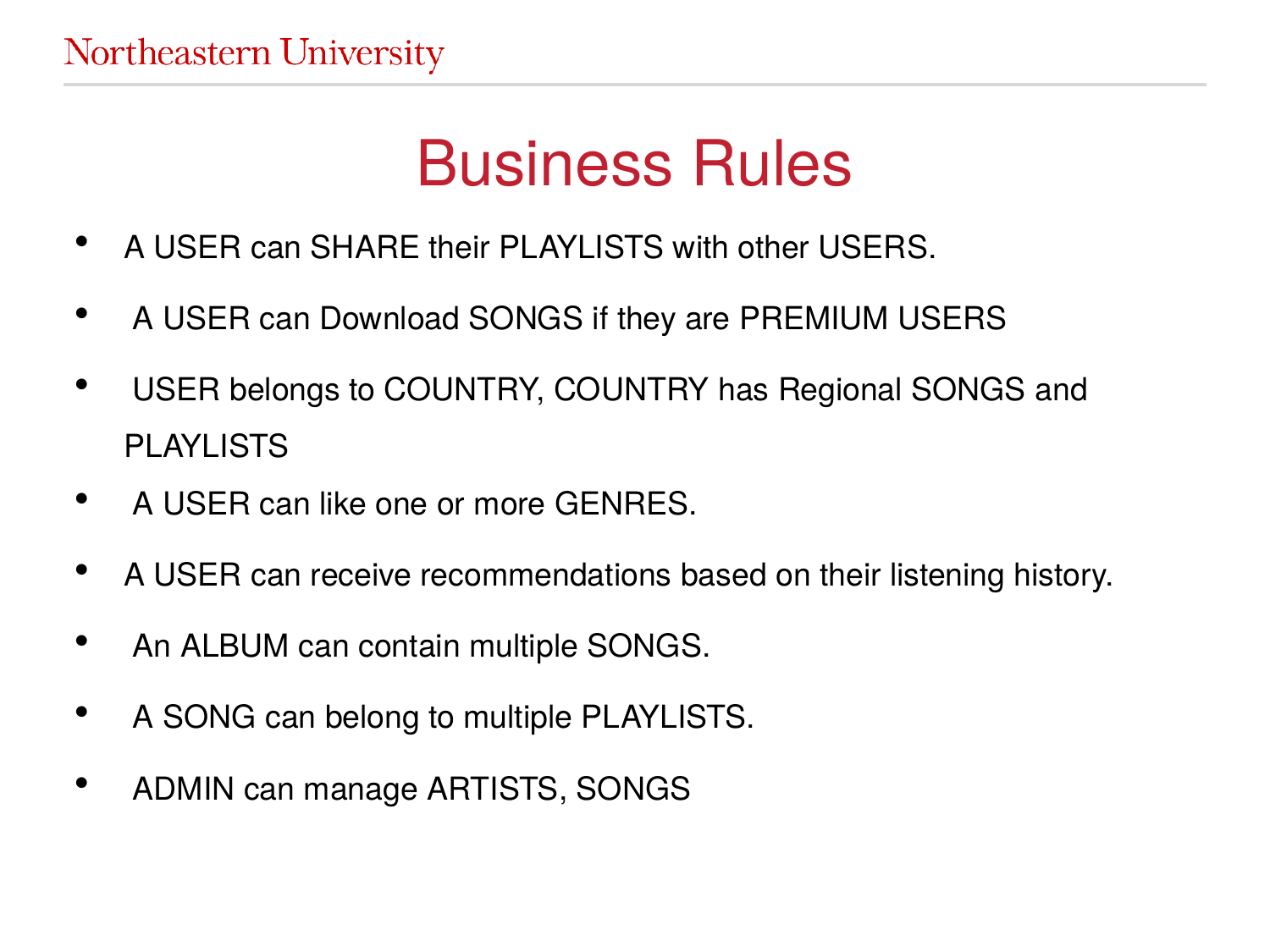

# Business Rules
A USER can SHARE their PLAYLISTS with other USERS.
 A USER can Download SONGS if they are PREMIUM USERS
 USER belongs to COUNTRY, COUNTRY has Regional SONGS and PLAYLISTS
 A USER can like one or more GENRES.
A USER can receive recommendations based on their listening history.
 An ALBUM can contain multiple SONGS.
 A SONG can belong to multiple PLAYLISTS.
 ADMIN can manage ARTISTS, SONGS